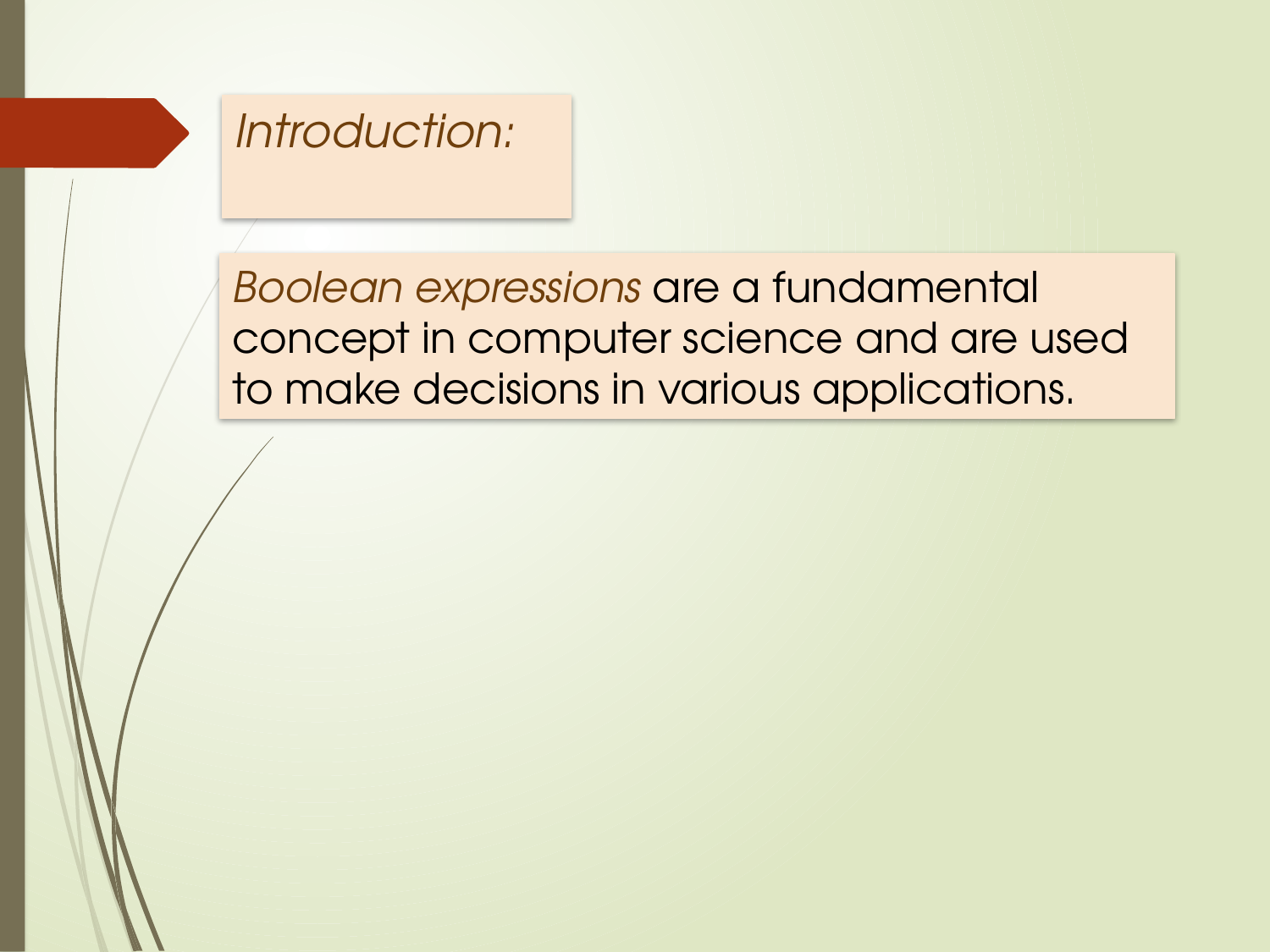

Introduction:
Boolean expressions are a fundamental concept in computer science and are used to make decisions in various applications.